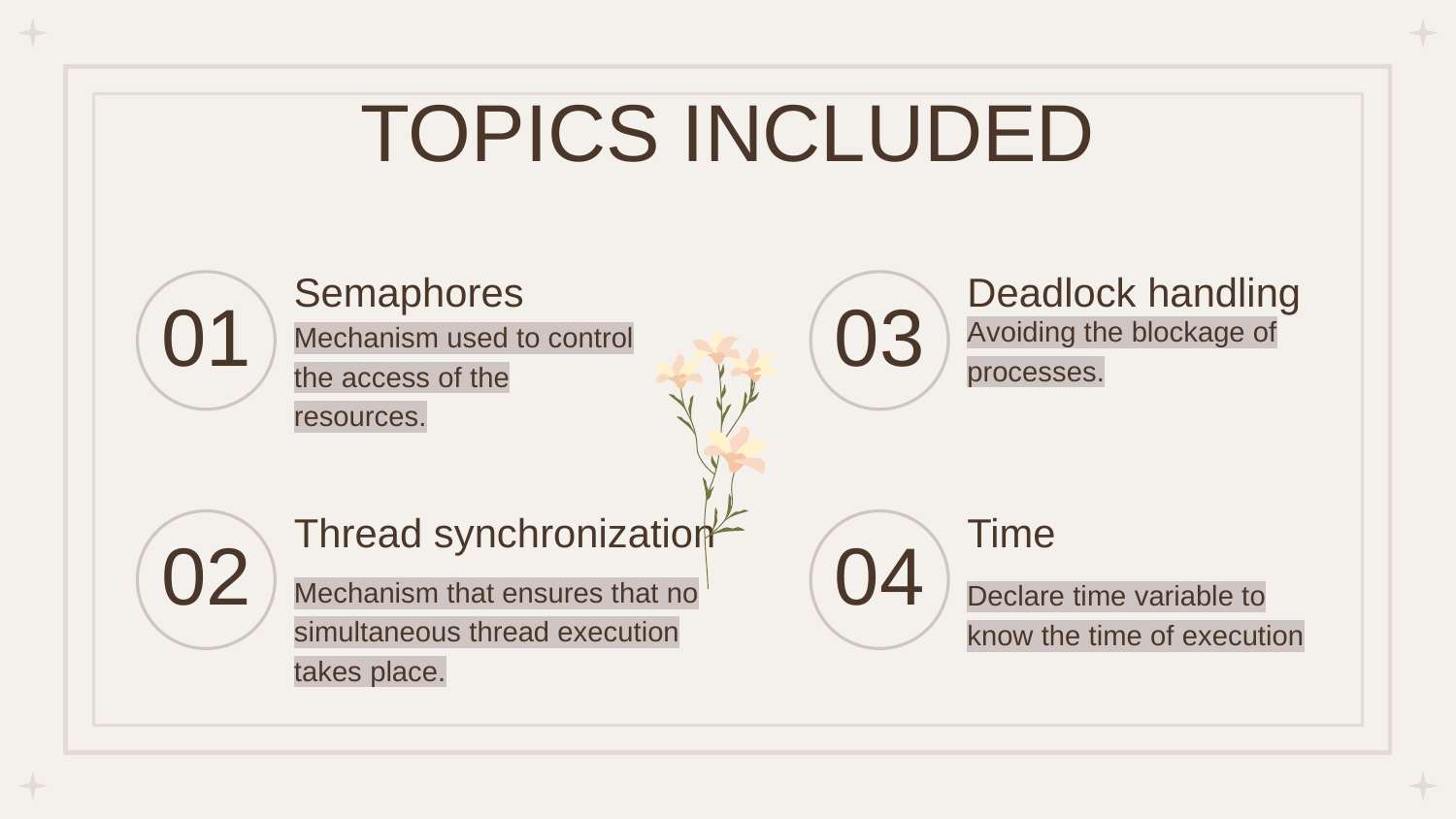

TOPICS INCLUDED
Semaphores
# Deadlock handling

01
03
Avoiding the blockage of processes.

Mechanism used to control the access of the resources.
Thread synchronization
Time

02
04
Declare time variable to know the time of execution
Mechanism that ensures that no simultaneous thread execution takes place.